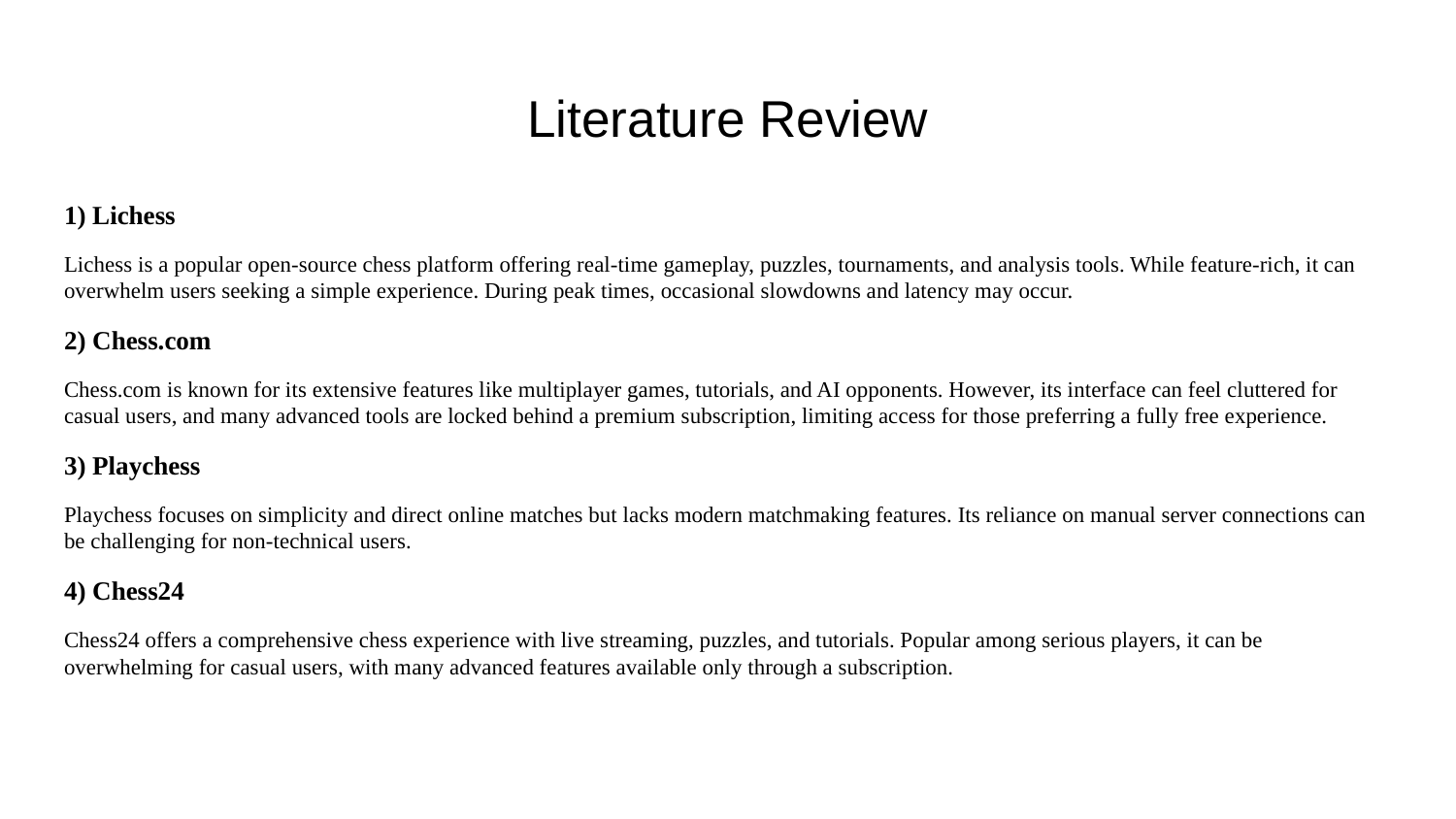

# Literature Review
1) Lichess
Lichess is a popular open-source chess platform offering real-time gameplay, puzzles, tournaments, and analysis tools. While feature-rich, it can overwhelm users seeking a simple experience. During peak times, occasional slowdowns and latency may occur.
2) Chess.com
Chess.com is known for its extensive features like multiplayer games, tutorials, and AI opponents. However, its interface can feel cluttered for casual users, and many advanced tools are locked behind a premium subscription, limiting access for those preferring a fully free experience.
3) Playchess
Playchess focuses on simplicity and direct online matches but lacks modern matchmaking features. Its reliance on manual server connections can be challenging for non-technical users.
4) Chess24
Chess24 offers a comprehensive chess experience with live streaming, puzzles, and tutorials. Popular among serious players, it can be overwhelming for casual users, with many advanced features available only through a subscription.